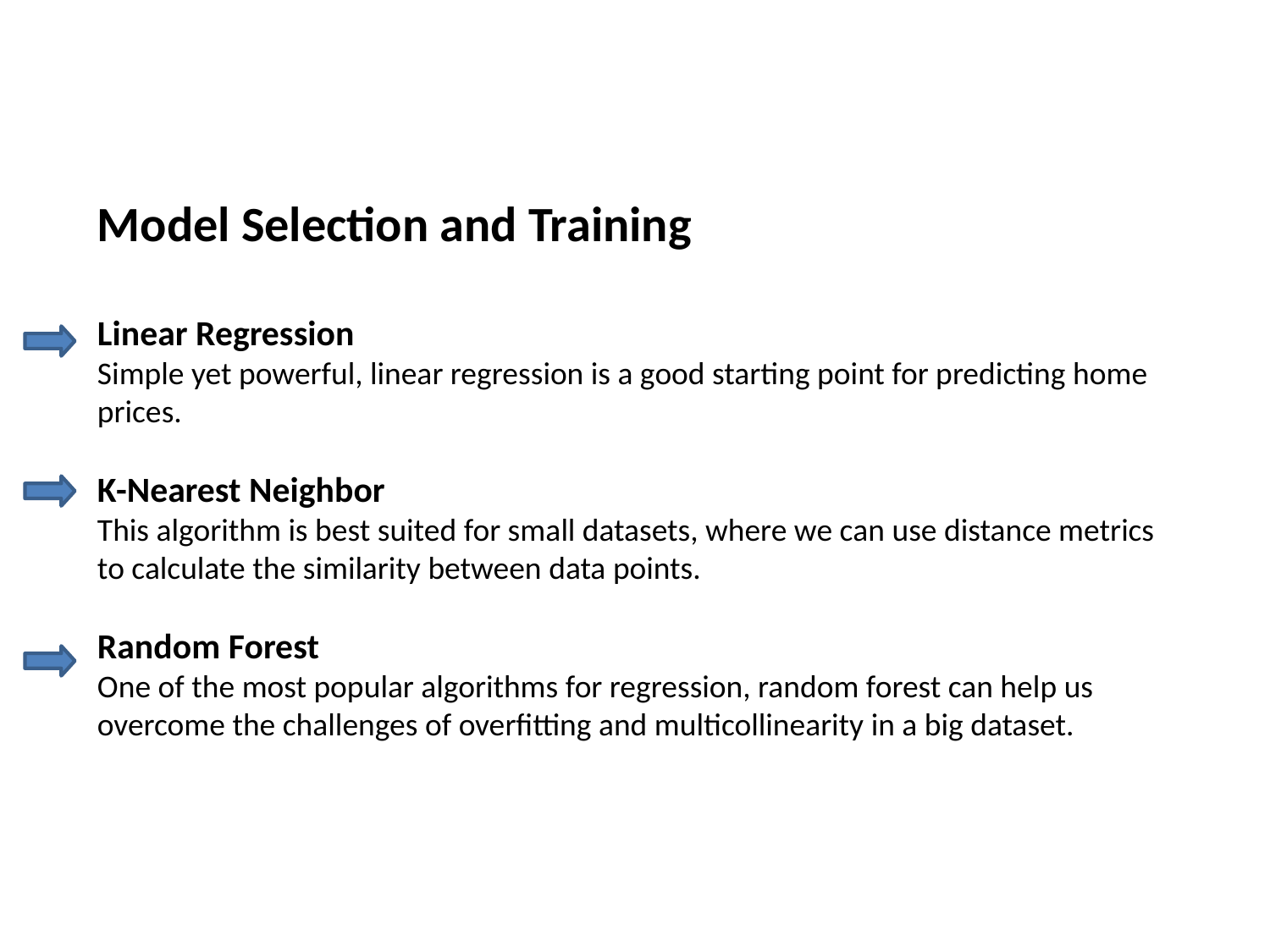

Model Selection and Training

Linear Regression
Simple yet powerful, linear regression is a good starting point for predicting home prices.

K-Nearest Neighbor
This algorithm is best suited for small datasets, where we can use distance metrics to calculate the similarity between data points.

Random Forest
One of the most popular algorithms for regression, random forest can help us overcome the challenges of overfitting and multicollinearity in a big dataset.